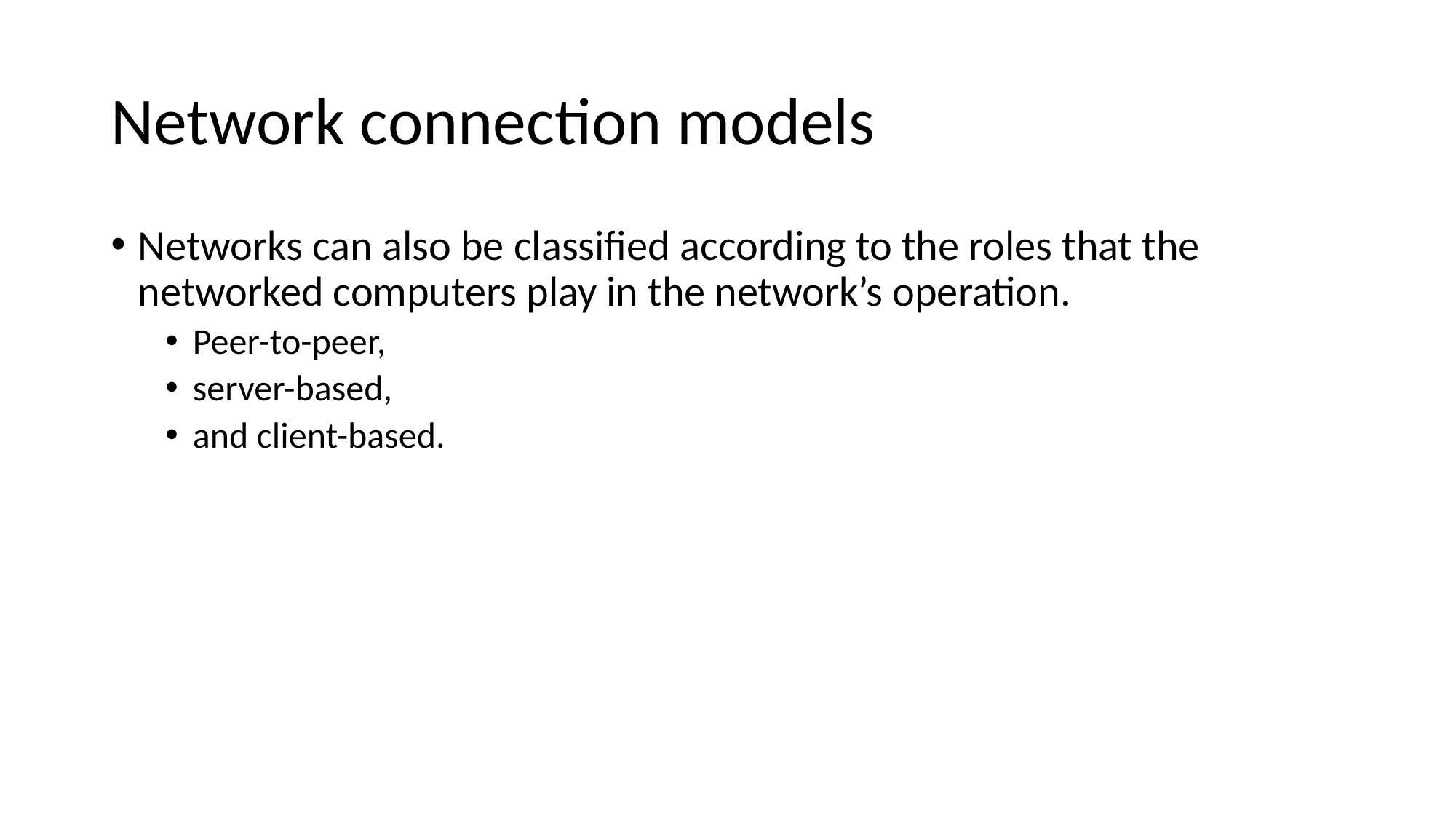

# Network connection models
Networks can also be classified according to the roles that the networked computers play in the network’s operation.
Peer-to-peer,
server-based,
and client-based.